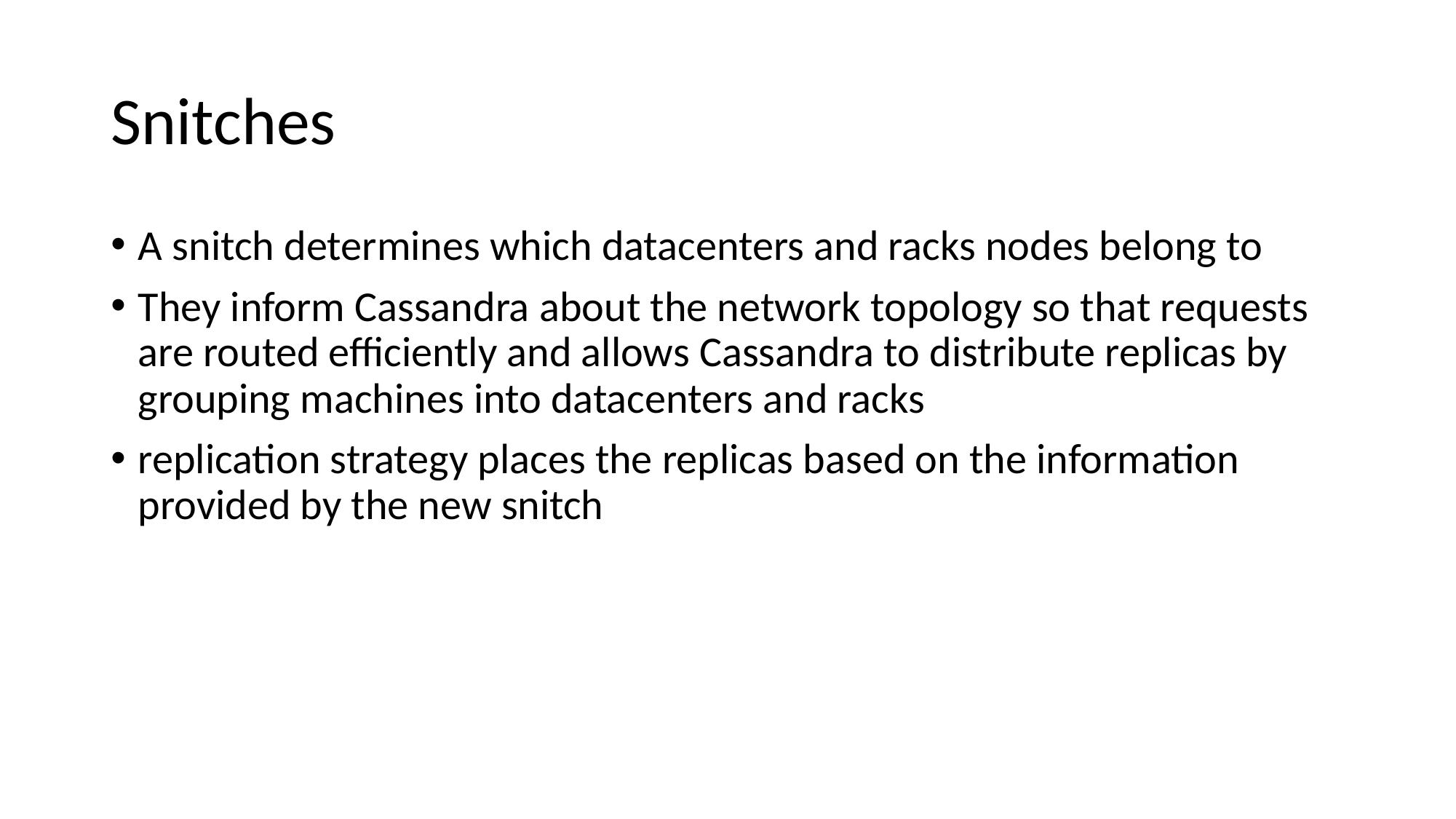

# Snitches
A snitch determines which datacenters and racks nodes belong to
They inform Cassandra about the network topology so that requests are routed efficiently and allows Cassandra to distribute replicas by grouping machines into datacenters and racks
replication strategy places the replicas based on the information provided by the new snitch